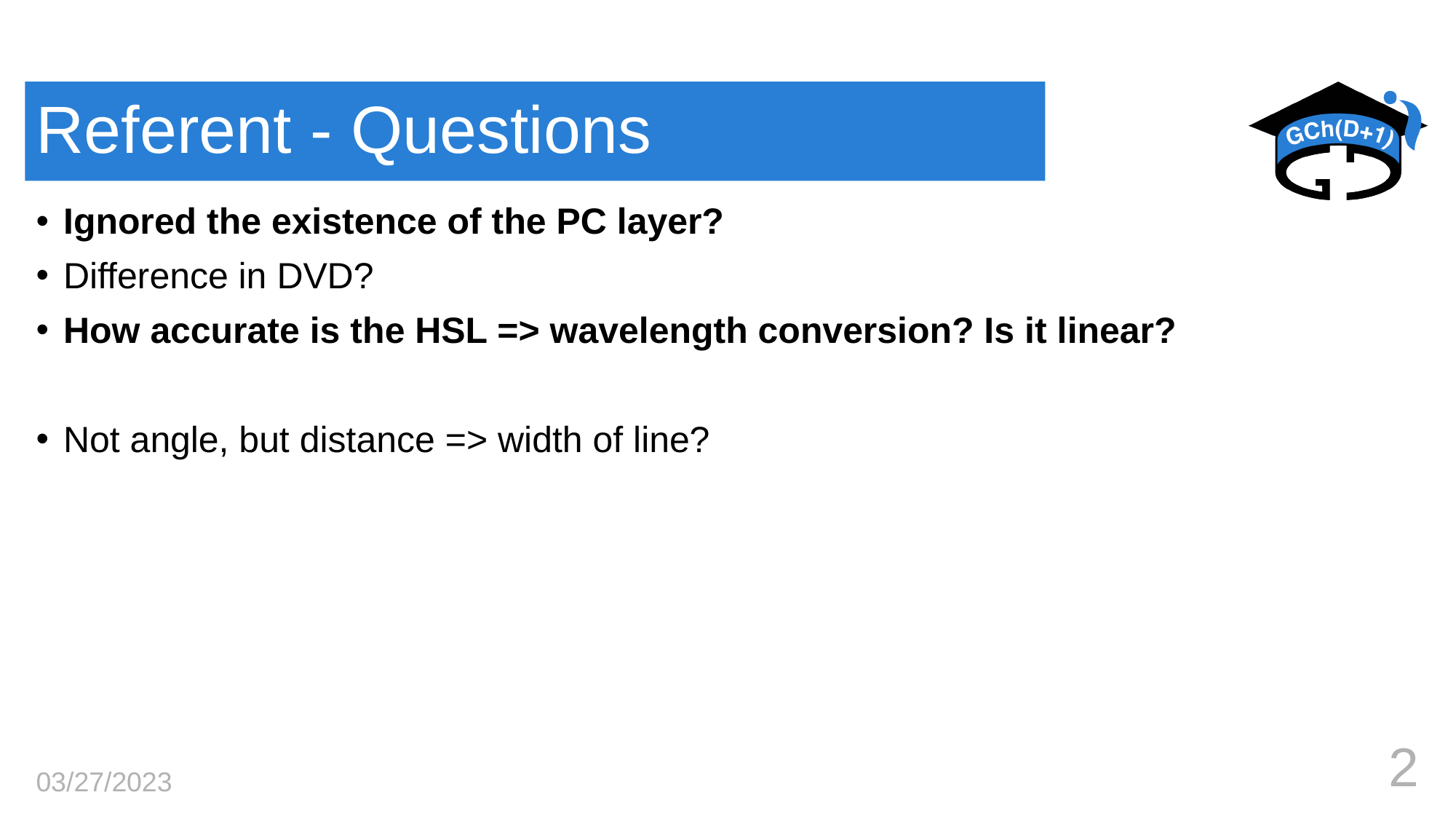

# Referent - Questions
Ignored the existence of the PC layer?
Difference in DVD?
How accurate is the HSL => wavelength conversion? Is it linear?

Not angle, but distance => width of line?

03/27/2023

2